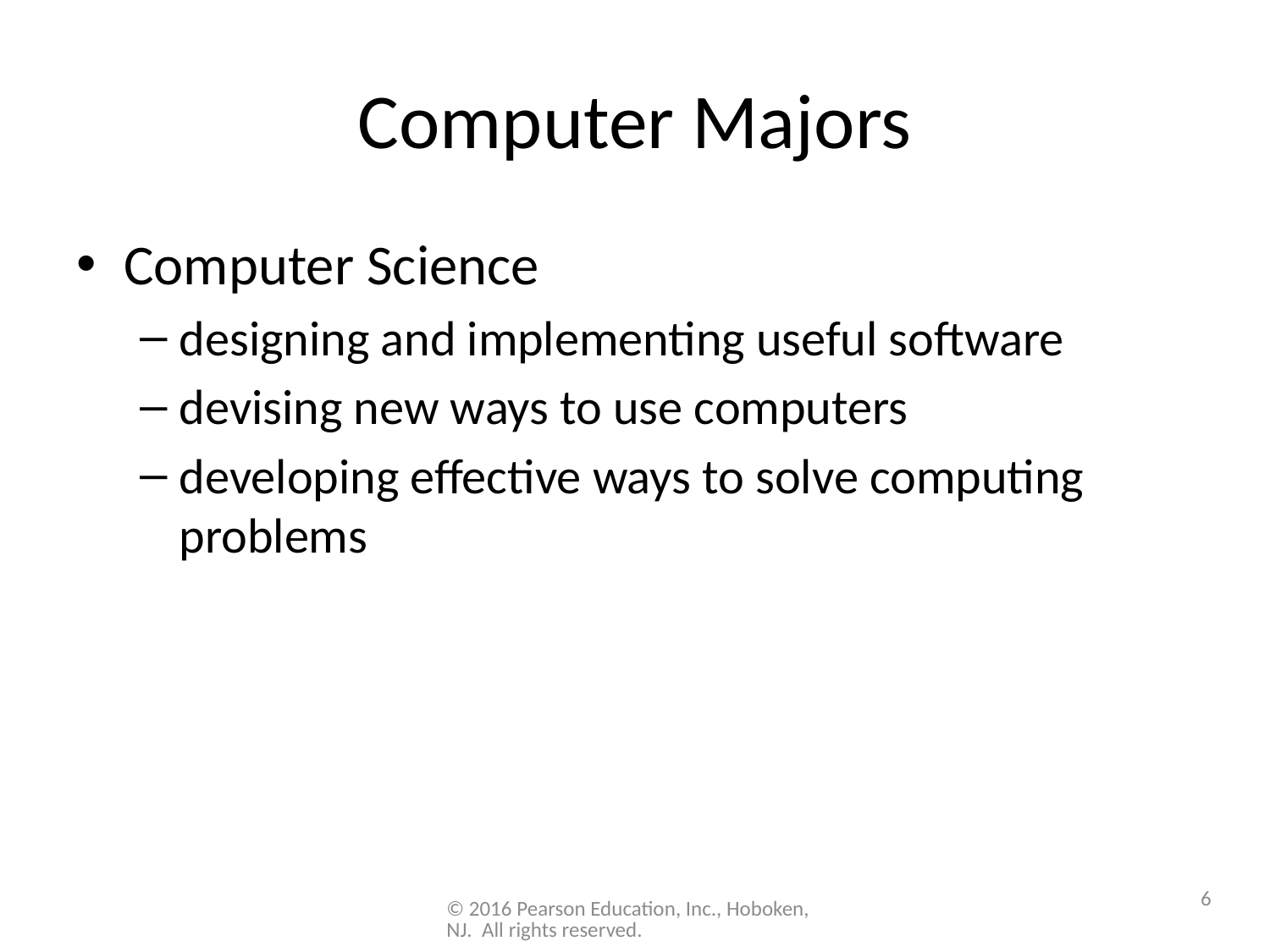

# Computer Majors
Computer Science
designing and implementing useful software
devising new ways to use computers
developing effective ways to solve computing problems
6
© 2016 Pearson Education, Inc., Hoboken, NJ.  All rights reserved.